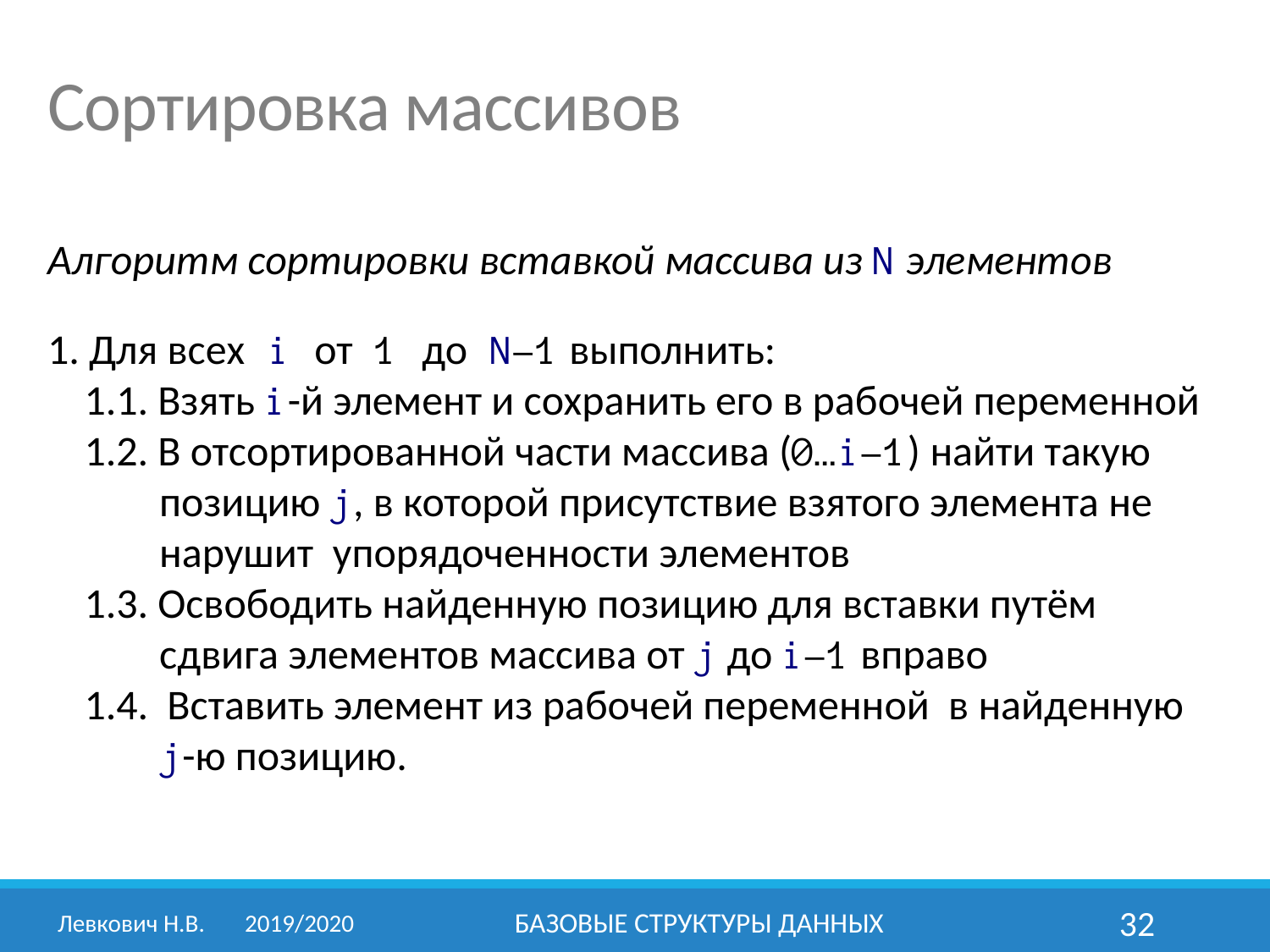

Сортировка массивов
Алгоритм сортировки вставкой массива из N элементов
1. Для всех i от 1 до N-1 выполнить:
1.1. Взять i-й элемент и сохранить его в рабочей переменной
1.2. В отсортированной части массива (0…i-1) найти такую позицию j, в которой присутствие взятого элемента не нарушит  упорядоченности элементов
1.3. Освободить найденную позицию для вставки путём сдвига элементов массива от j до i-1 вправо
1.4.  Вставить элемент из рабочей переменной  в найденную j-ю позицию.
Левкович Н.В.	2019/2020
Базовые структуры данных
32